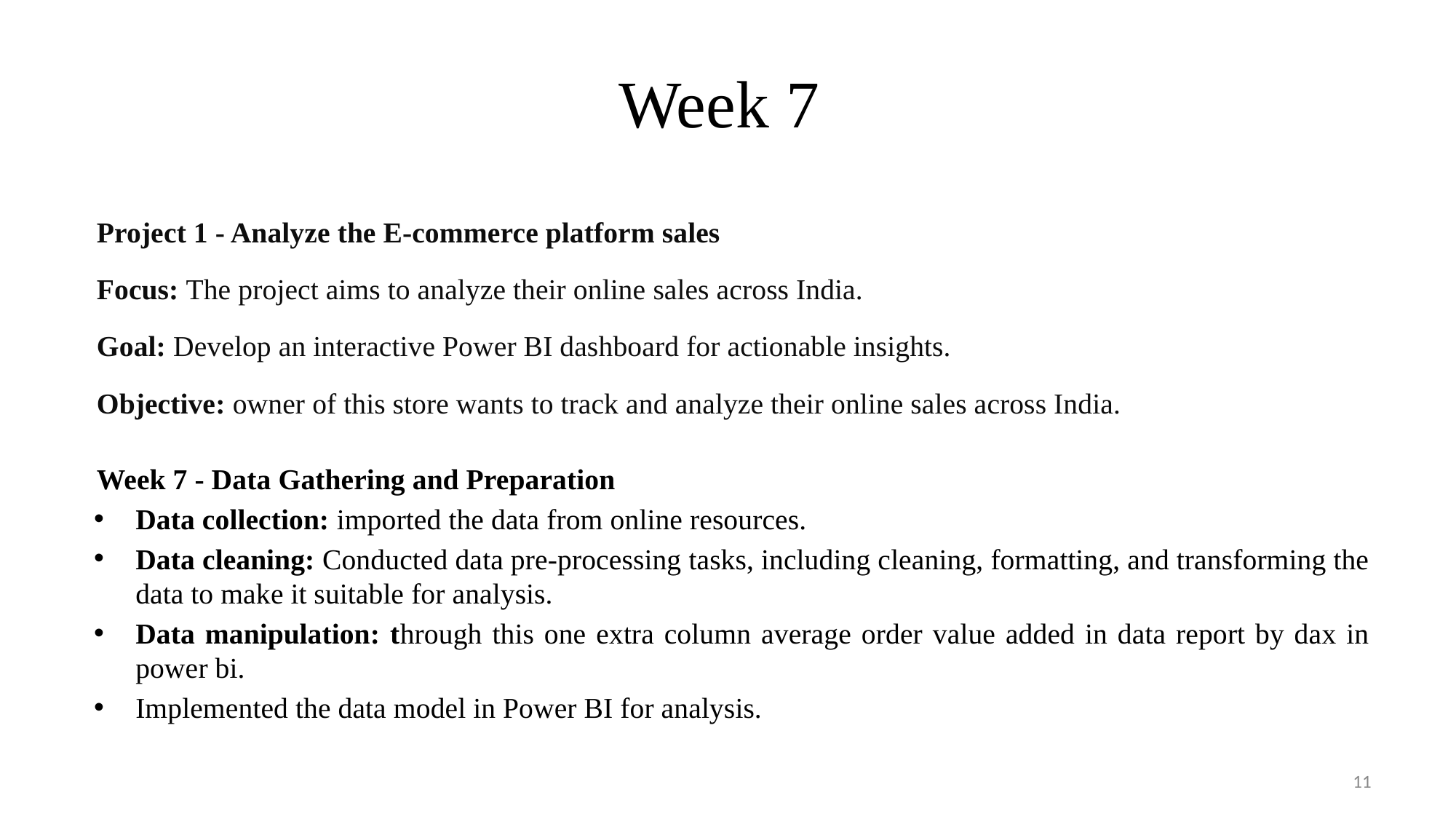

# Week 7
Project 1 - Analyze the E-commerce platform sales
Focus: The project aims to analyze their online sales across India.
Goal: Develop an interactive Power BI dashboard for actionable insights.
Objective: owner of this store wants to track and analyze their online sales across India.

Week 7 - Data Gathering and Preparation
Data collection: imported the data from online resources.
Data cleaning: Conducted data pre-processing tasks, including cleaning, formatting, and transforming the data to make it suitable for analysis.
Data manipulation: through this one extra column average order value added in data report by dax in power bi.
Implemented the data model in Power BI for analysis.

11